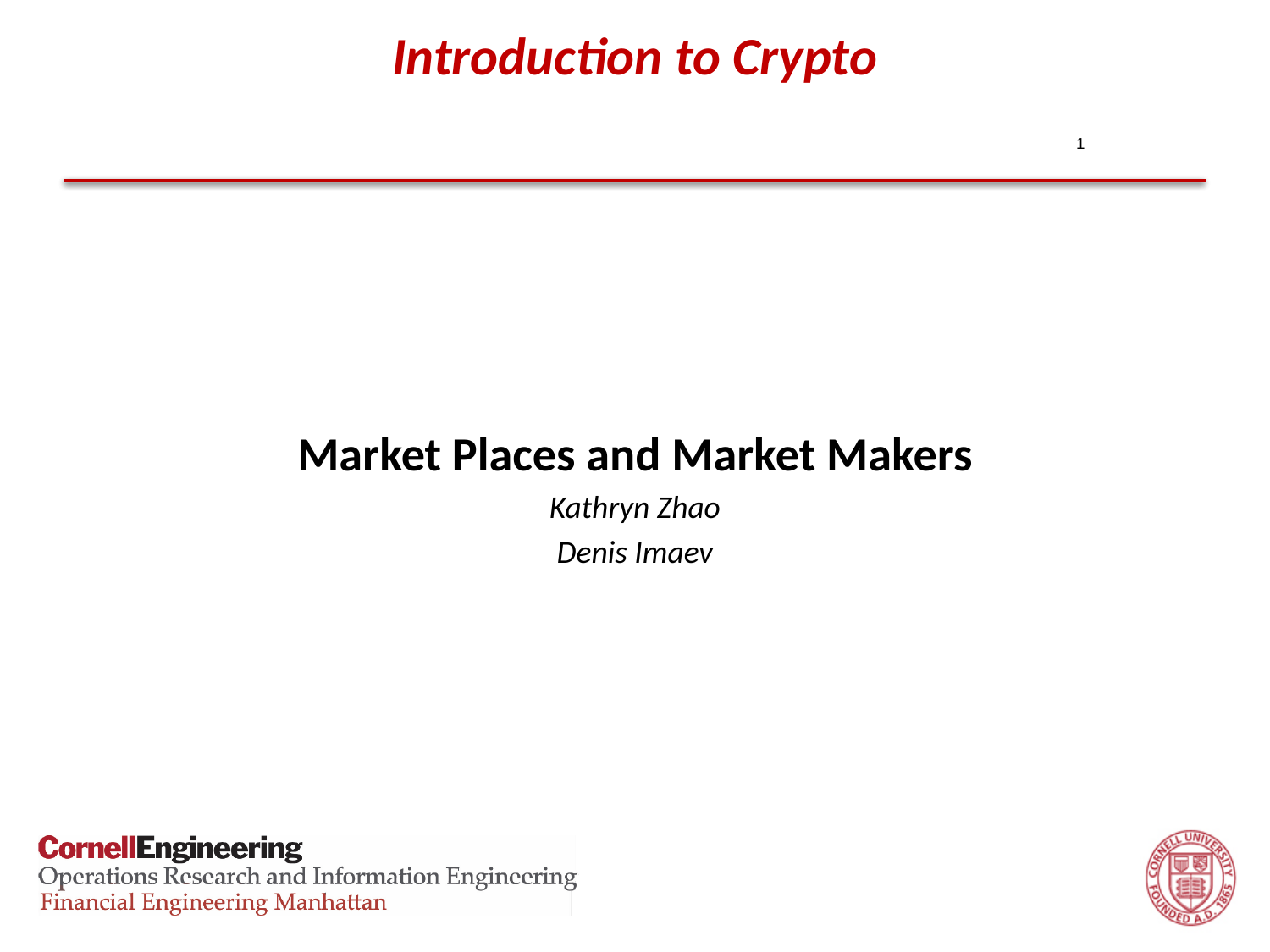

# Introduction to Crypto
1

Market Places and Market Makers
Kathryn Zhao
Denis Imaev